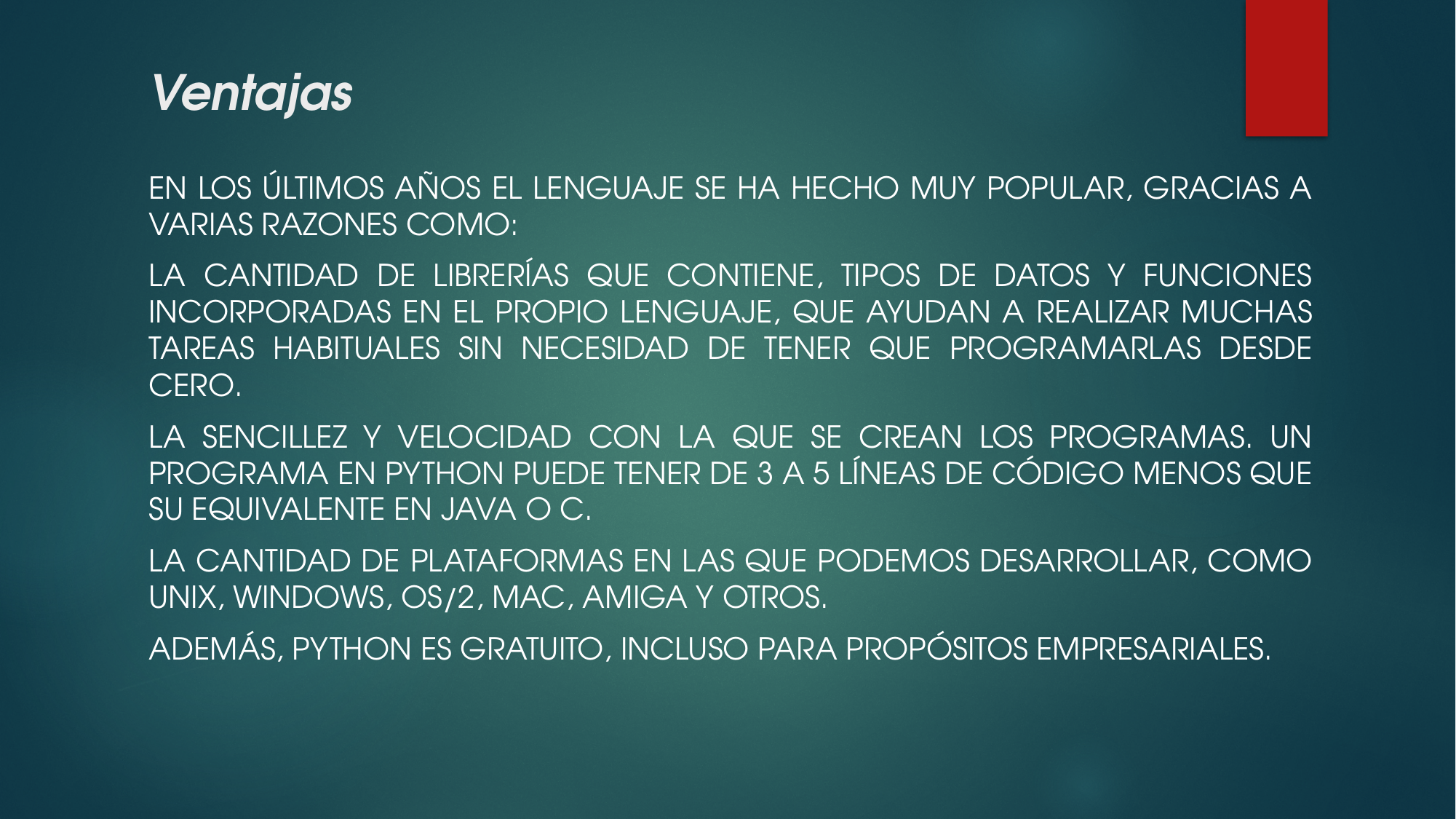

# Ventajas
En los últimos años el lenguaje se ha hecho muy popular, gracias a varias razones como:
La cantidad de librerías que contiene, tipos de datos y funciones incorporadas en el propio lenguaje, que ayudan a realizar muchas tareas habituales sin necesidad de tener que programarlas desde cero.
La sencillez y velocidad con la que se crean los programas. Un programa en Python puede tener de 3 a 5 líneas de código menos que su equivalente en Java o C.
La cantidad de plataformas en las que podemos desarrollar, como Unix, Windows, OS/2, Mac, Amiga y otros.
Además, Python es gratuito, incluso para propósitos empresariales.